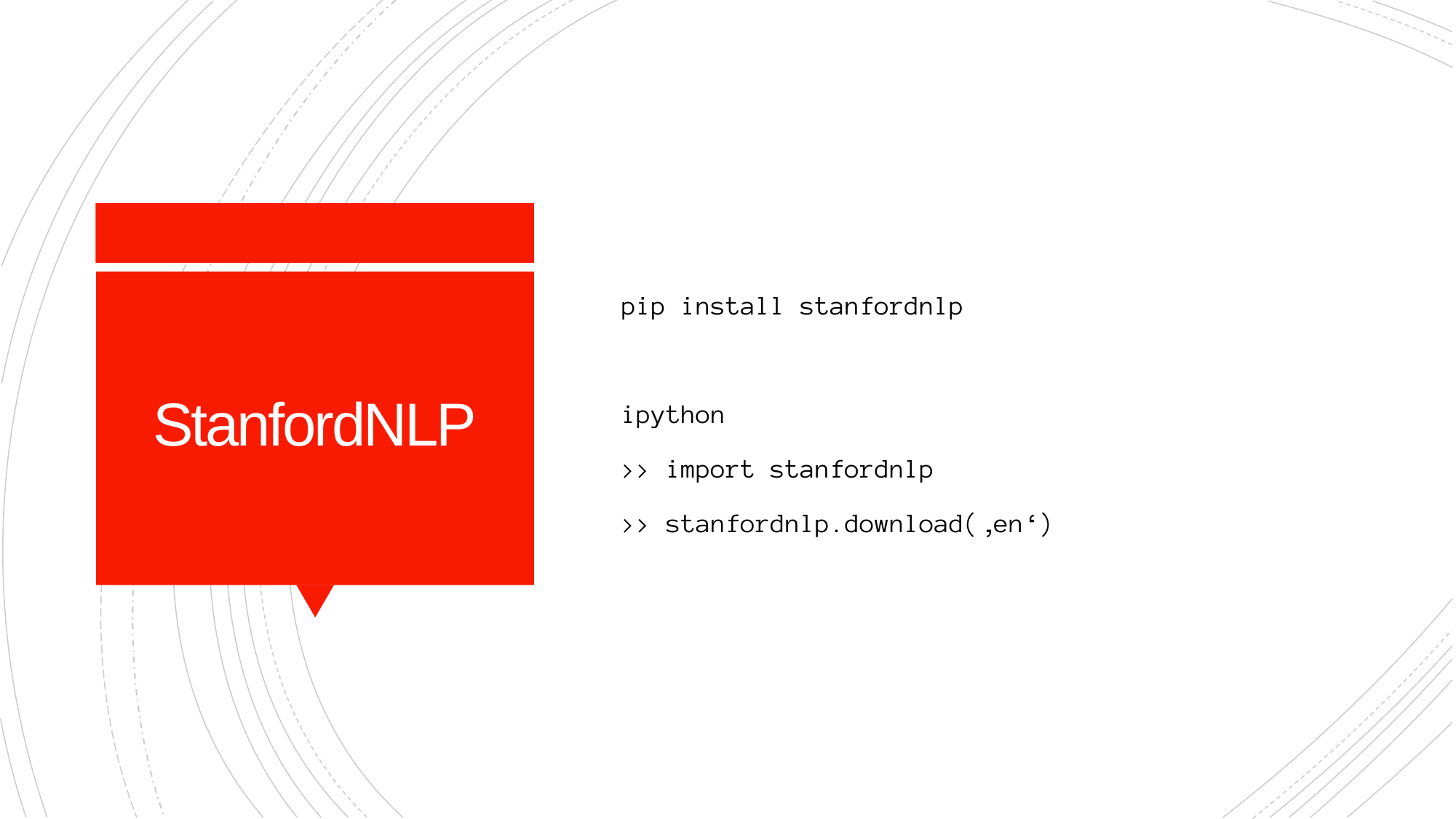

pip install stanfordnlp

ipython
>> import stanfordnlp
>> stanfordnlp.download(‚en‘)
# StanfordNLP